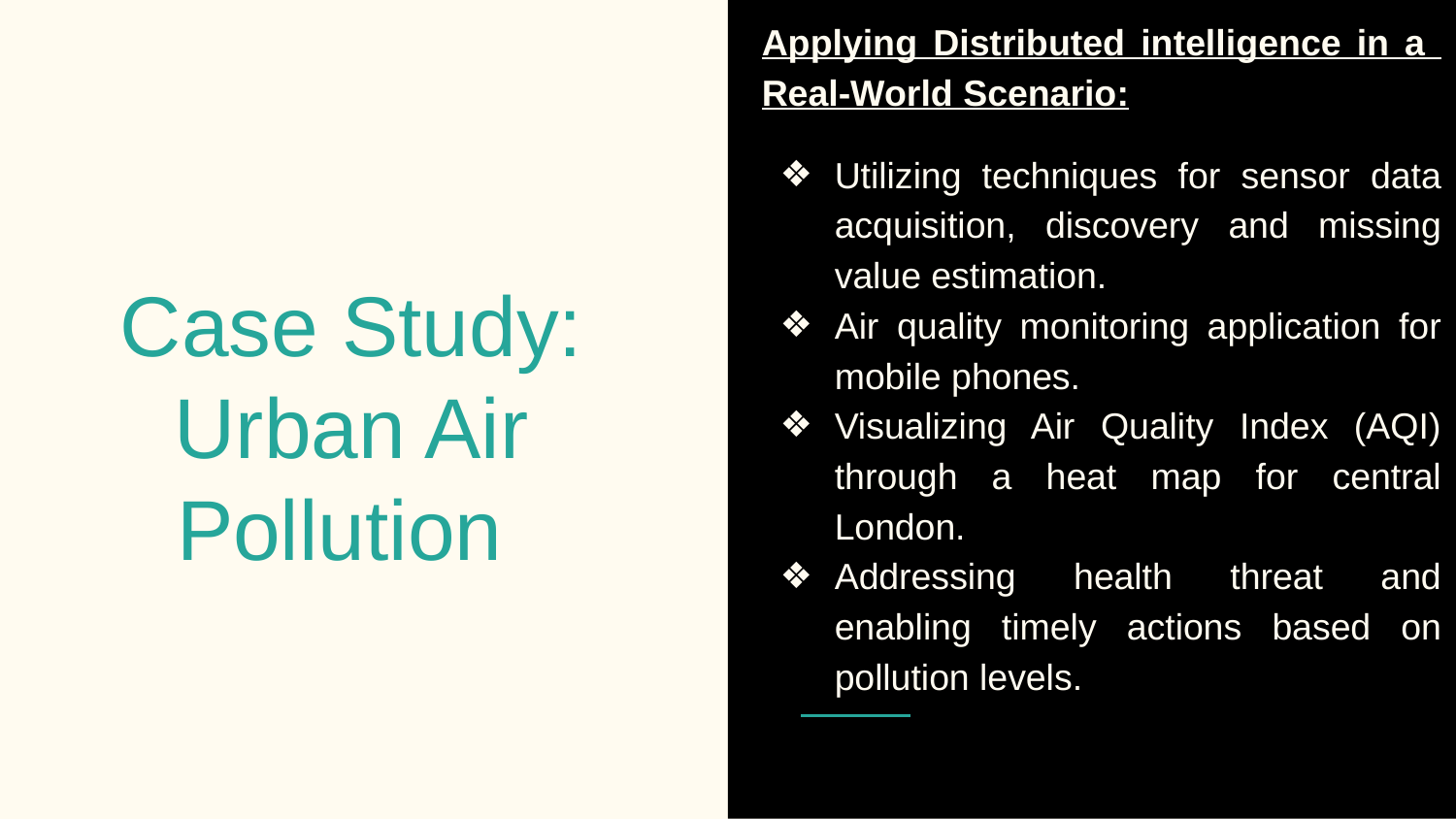

Applying Distributed intelligence in a  Real-World Scenario:
Utilizing techniques for sensor data acquisition, discovery and missing value estimation.
Air quality monitoring application for mobile phones.
Visualizing Air Quality Index (AQI) through a heat map for central London.
Addressing health threat and enabling timely actions based on pollution levels.

# Case Study: Urban Air Pollution